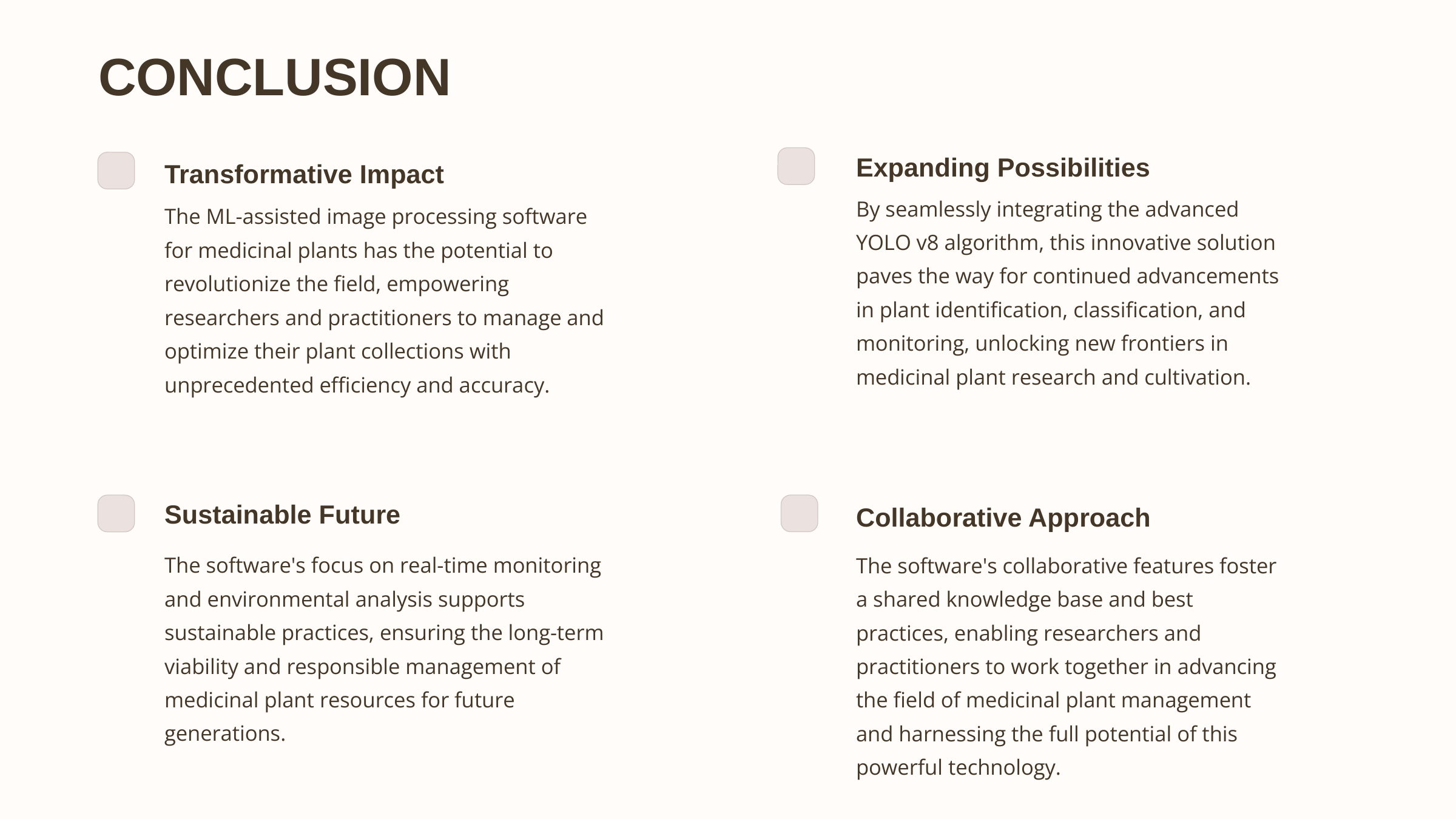

CONCLUSION
Expanding Possibilities

Transformative Impact

By seamlessly integrating the advanced YOLO v8 algorithm, this innovative solution paves the way for continued advancements in plant identification, classification, and monitoring, unlocking new frontiers in medicinal plant research and cultivation.
The ML-assisted image processing software for medicinal plants has the potential to revolutionize the field, empowering researchers and practitioners to manage and optimize their plant collections with unprecedented efficiency and accuracy.
Sustainable Future

Collaborative Approach
The software's focus on real-time monitoring and environmental analysis supports sustainable practices, ensuring the long-term viability and responsible management of medicinal plant resources for future generations.
The software's collaborative features foster a shared knowledge base and best practices, enabling researchers and practitioners to work together in advancing the field of medicinal plant management and harnessing the full potential of this powerful technology.